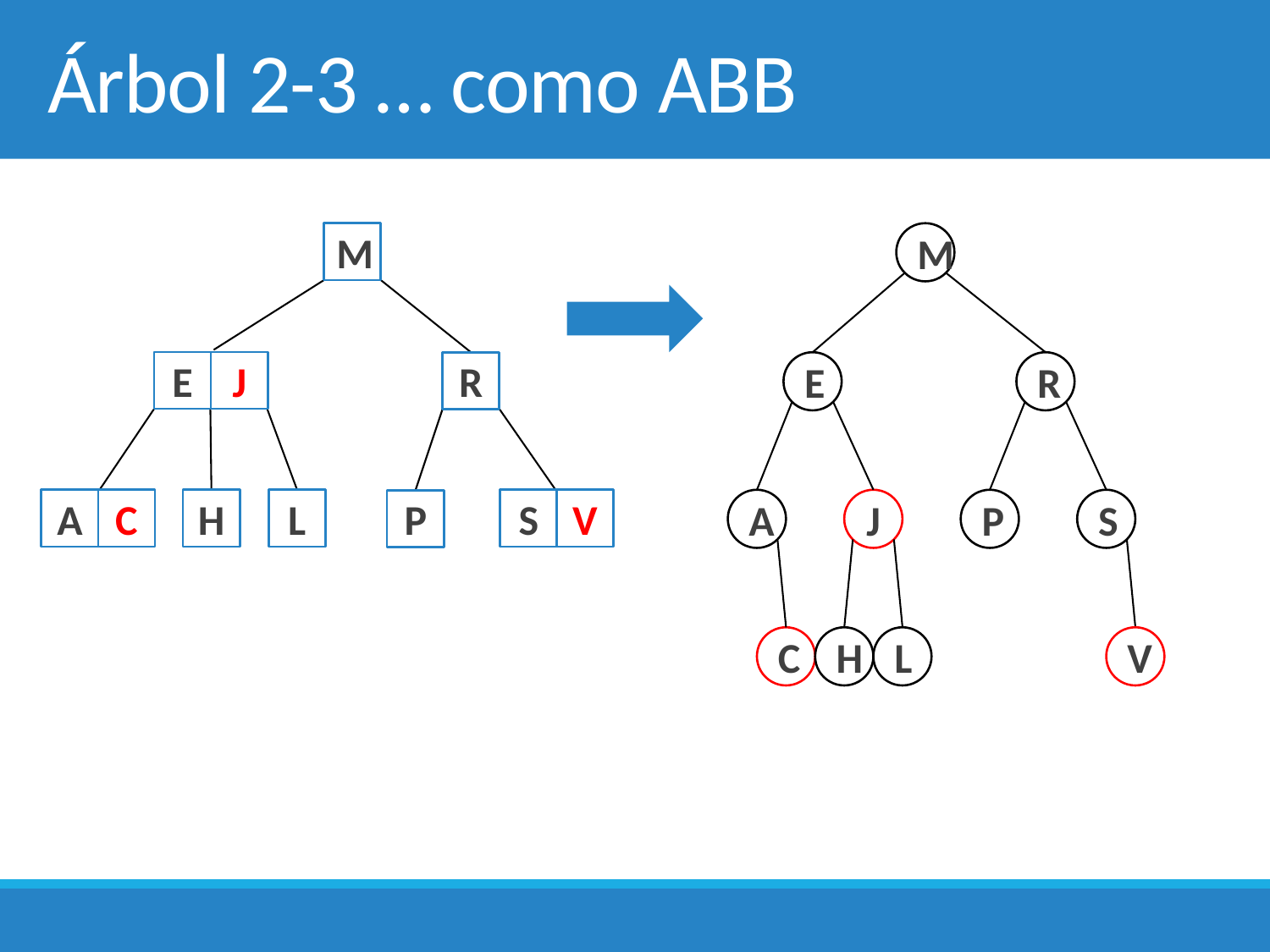

# Árbol 2-3 … como ABB
M
M

J
E
R
E
R
A
C
H
L
S
V
A
J
P
S
P
C
H
L
V